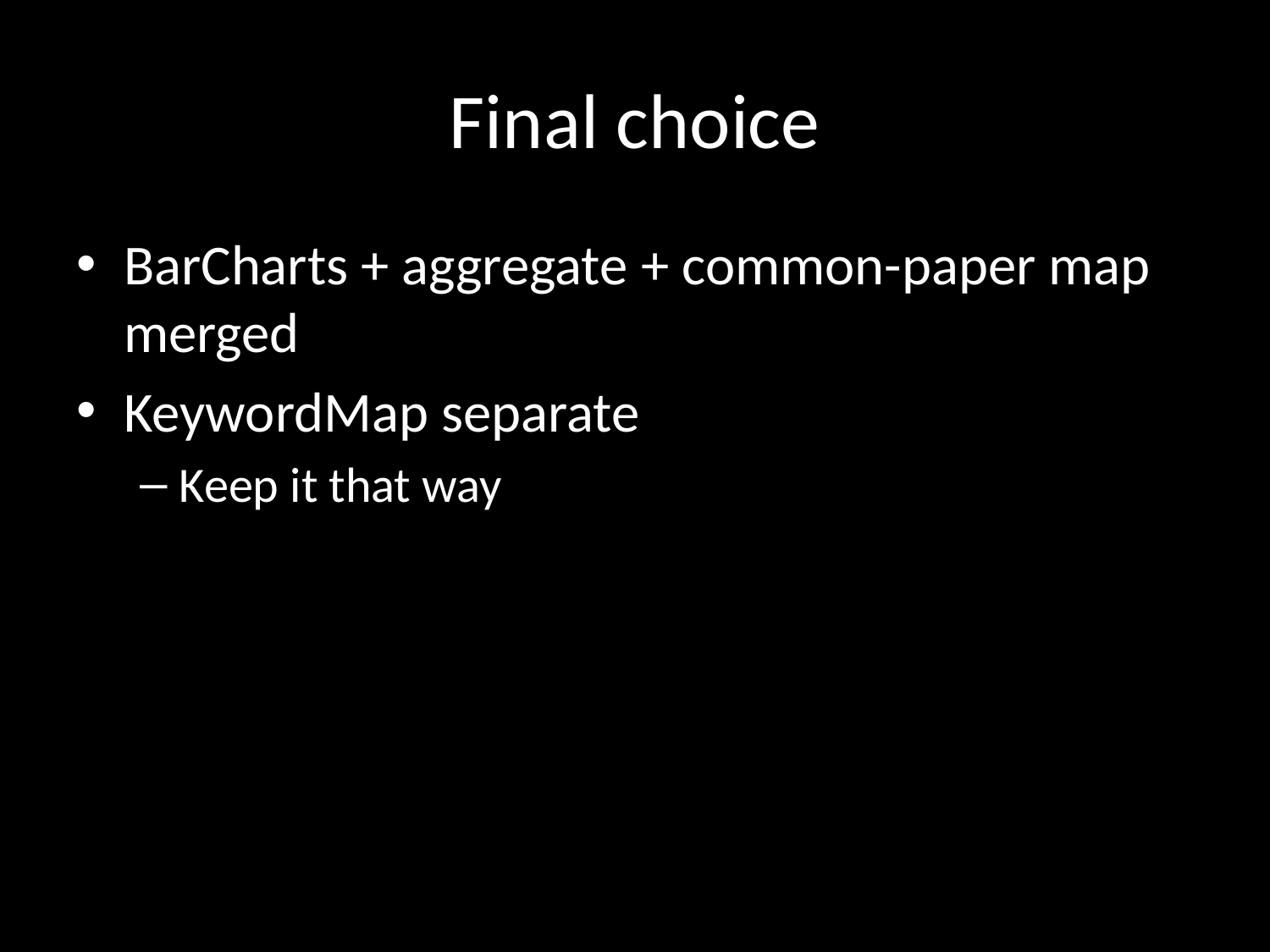

# Final choice
BarCharts + aggregate + common-paper map merged
KeywordMap separate
Keep it that way